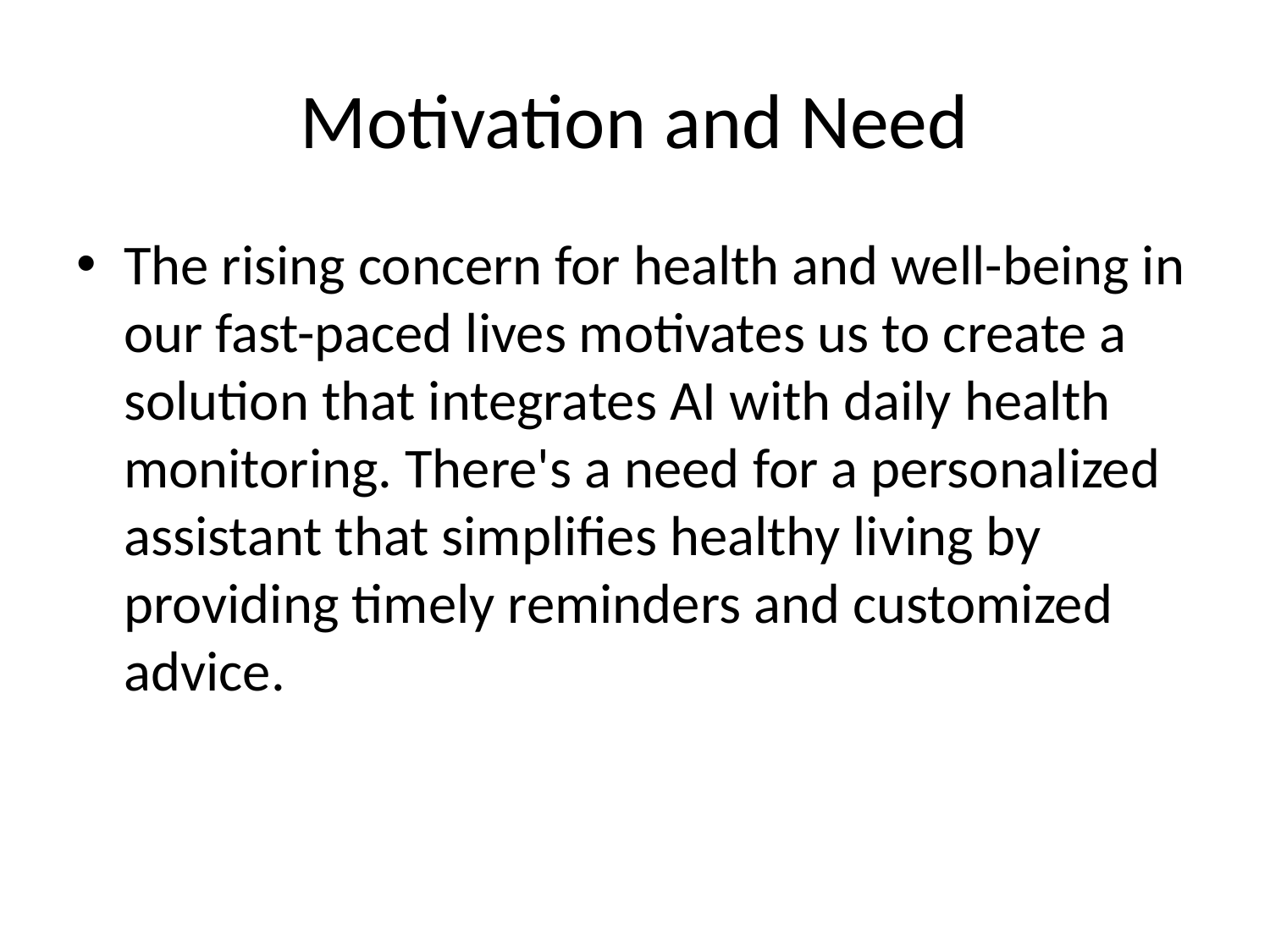

# Motivation and Need
The rising concern for health and well-being in our fast-paced lives motivates us to create a solution that integrates AI with daily health monitoring. There's a need for a personalized assistant that simplifies healthy living by providing timely reminders and customized advice.